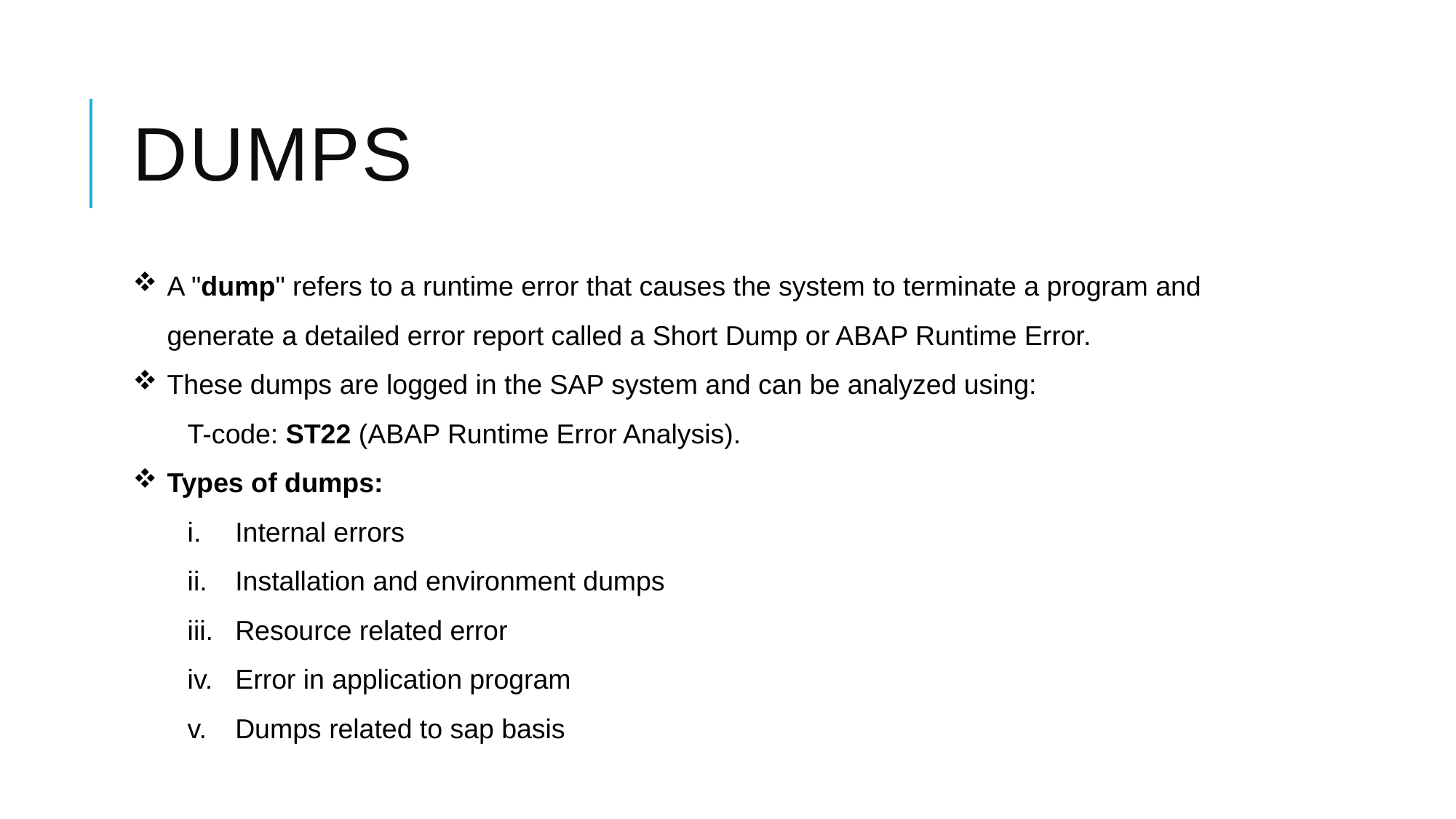

# Dumps
A "dump" refers to a runtime error that causes the system to terminate a program and generate a detailed error report called a Short Dump or ABAP Runtime Error.
These dumps are logged in the SAP system and can be analyzed using:
T-code: ST22 (ABAP Runtime Error Analysis).
Types of dumps:
Internal errors
Installation and environment dumps
Resource related error
Error in application program
Dumps related to sap basis